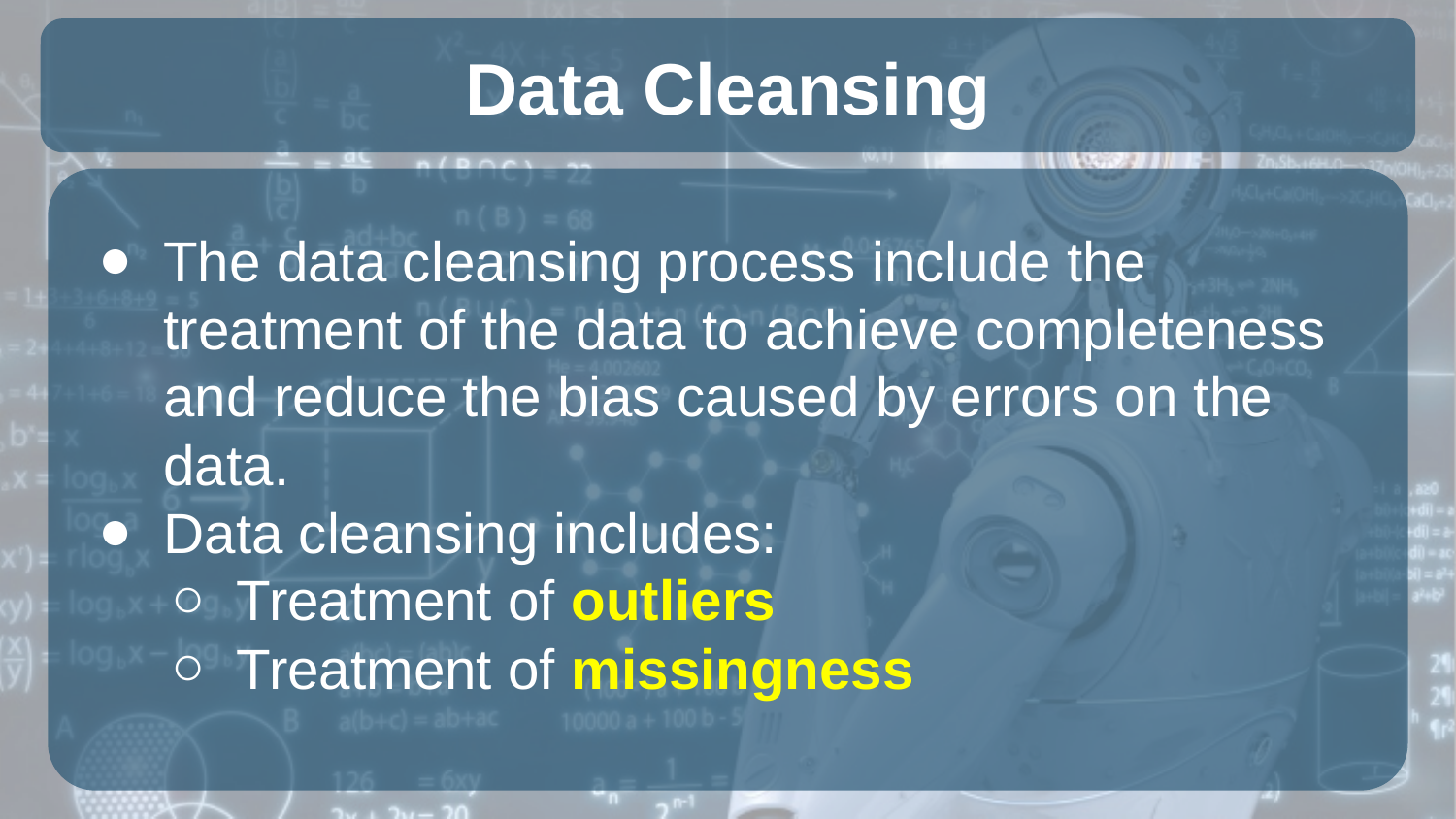

# Data Cleansing
The data cleansing process include the treatment of the data to achieve completeness and reduce the bias caused by errors on the data.
Data cleansing includes:
Treatment of outliers
Treatment of missingness